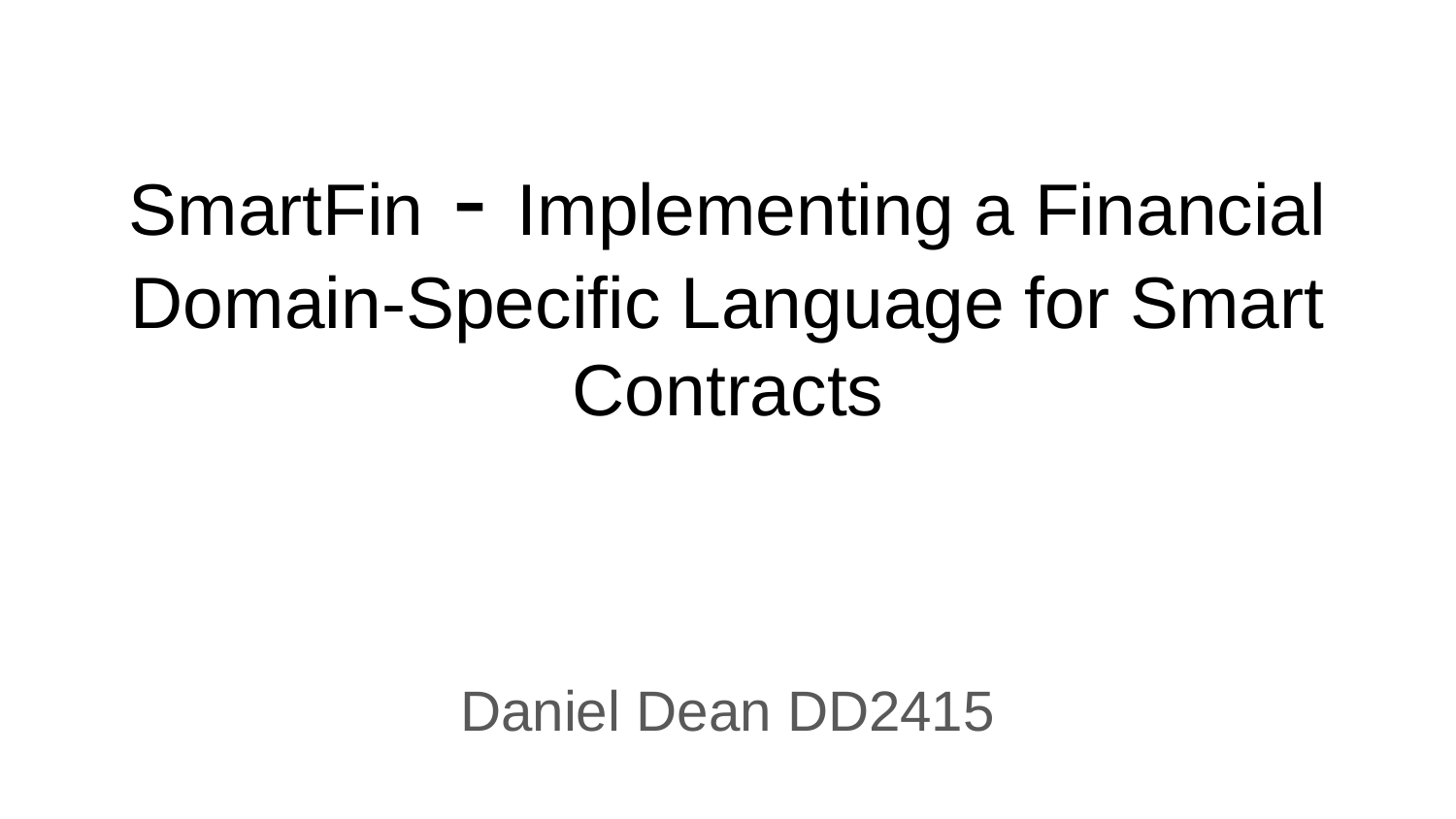

# SmartFin - Implementing a Financial Domain-Specific Language for Smart Contracts
Daniel Dean DD2415